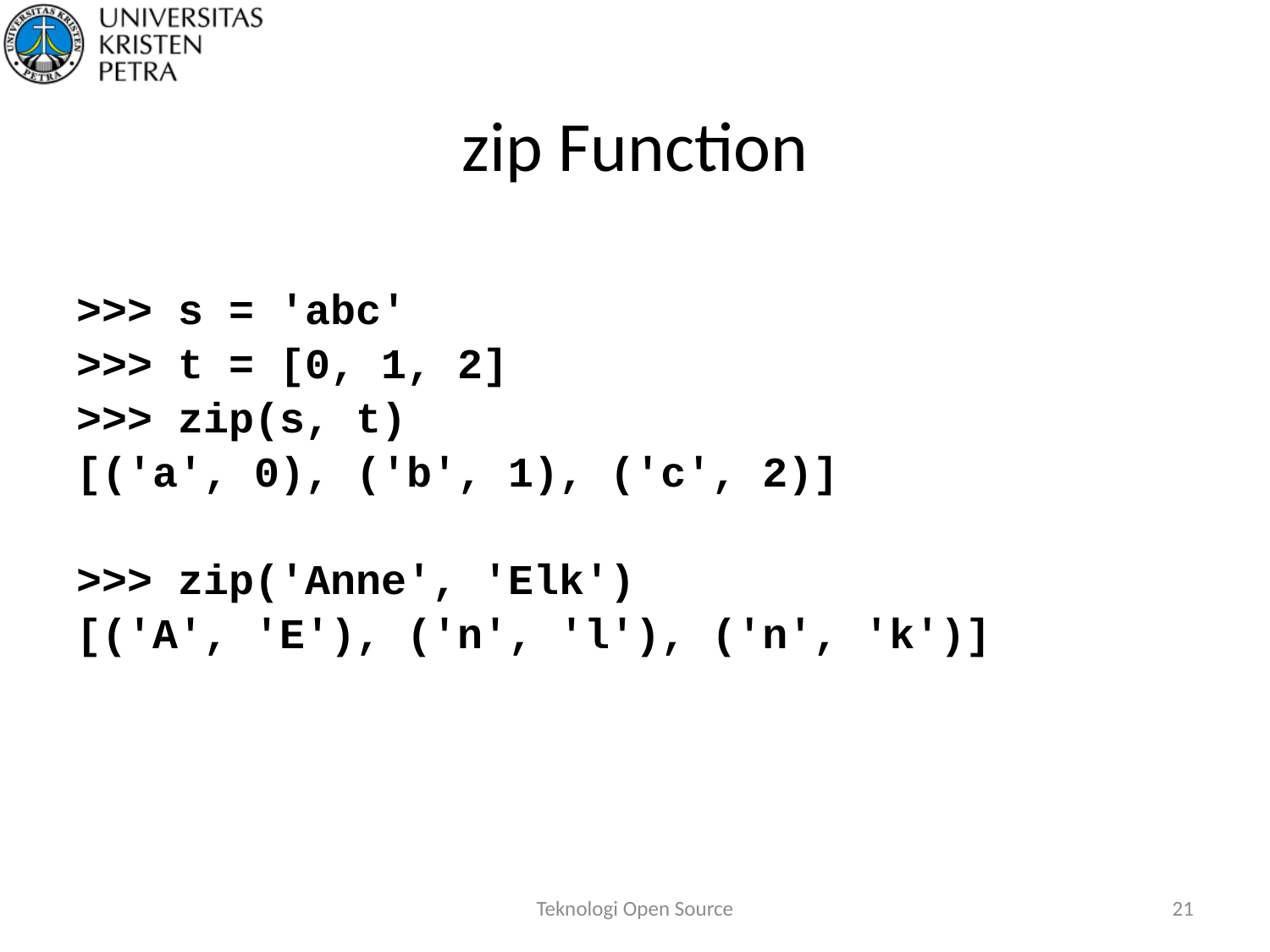

# zip Function

>>> s = 'abc'
>>> t = [0, 1, 2]
>>> zip(s, t)
[('a', 0), ('b', 1), ('c', 2)]

>>> zip('Anne', 'Elk')
[('A', 'E'), ('n', 'l'), ('n', 'k')]

Teknologi Open Source
21